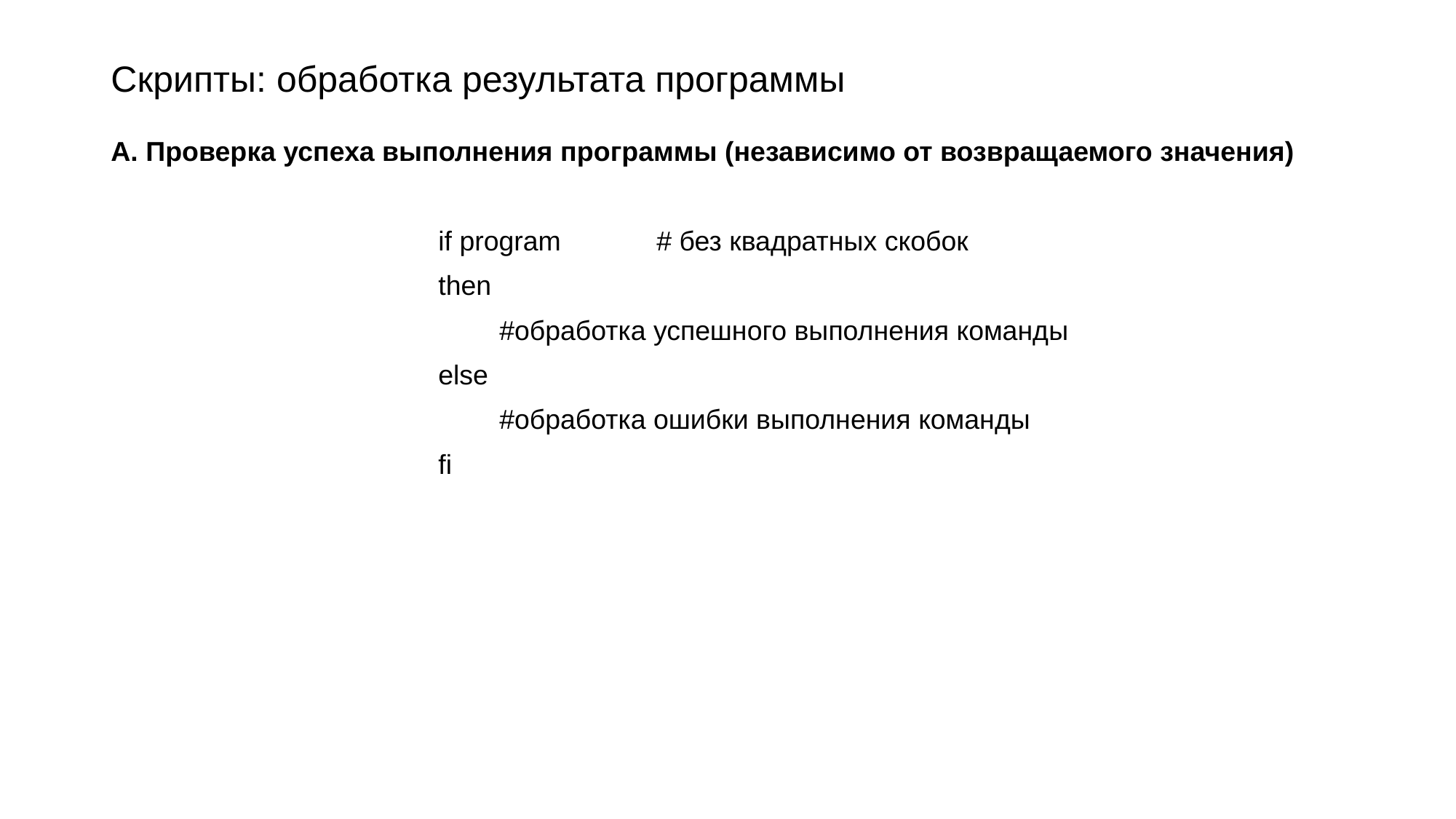

# Скрипты: обработка результата программы
А. Проверка успеха выполнения программы (независимо от возвращаемого значения)

			if program 	# без квадратных скобок
			then
        			        #обработка успешного выполнения команды
			else
			        #обработка ошибки выполнения команды
			fi